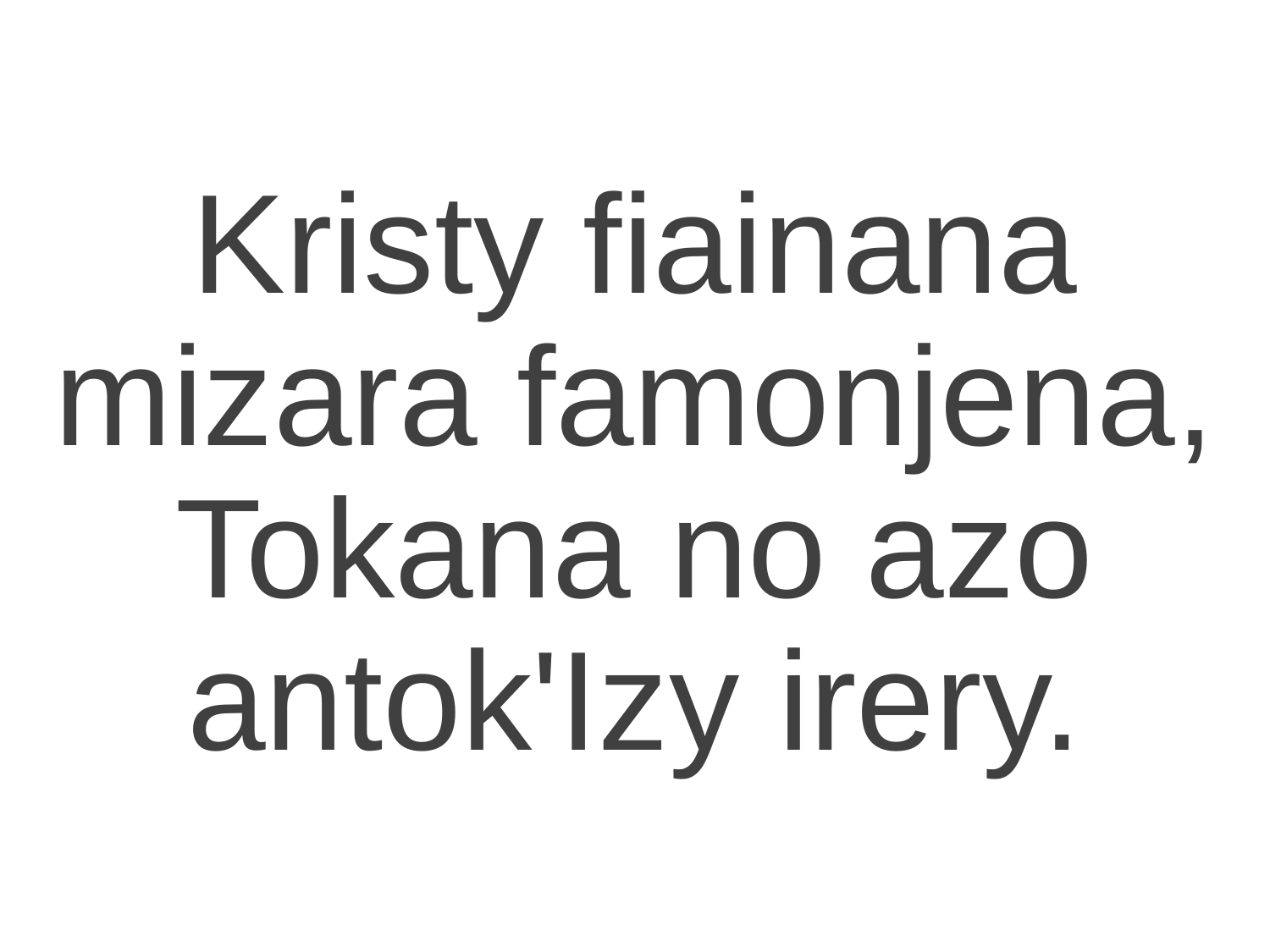

Kristy fiainana mizara famonjena,
Tokana no azo antok'Izy irery.